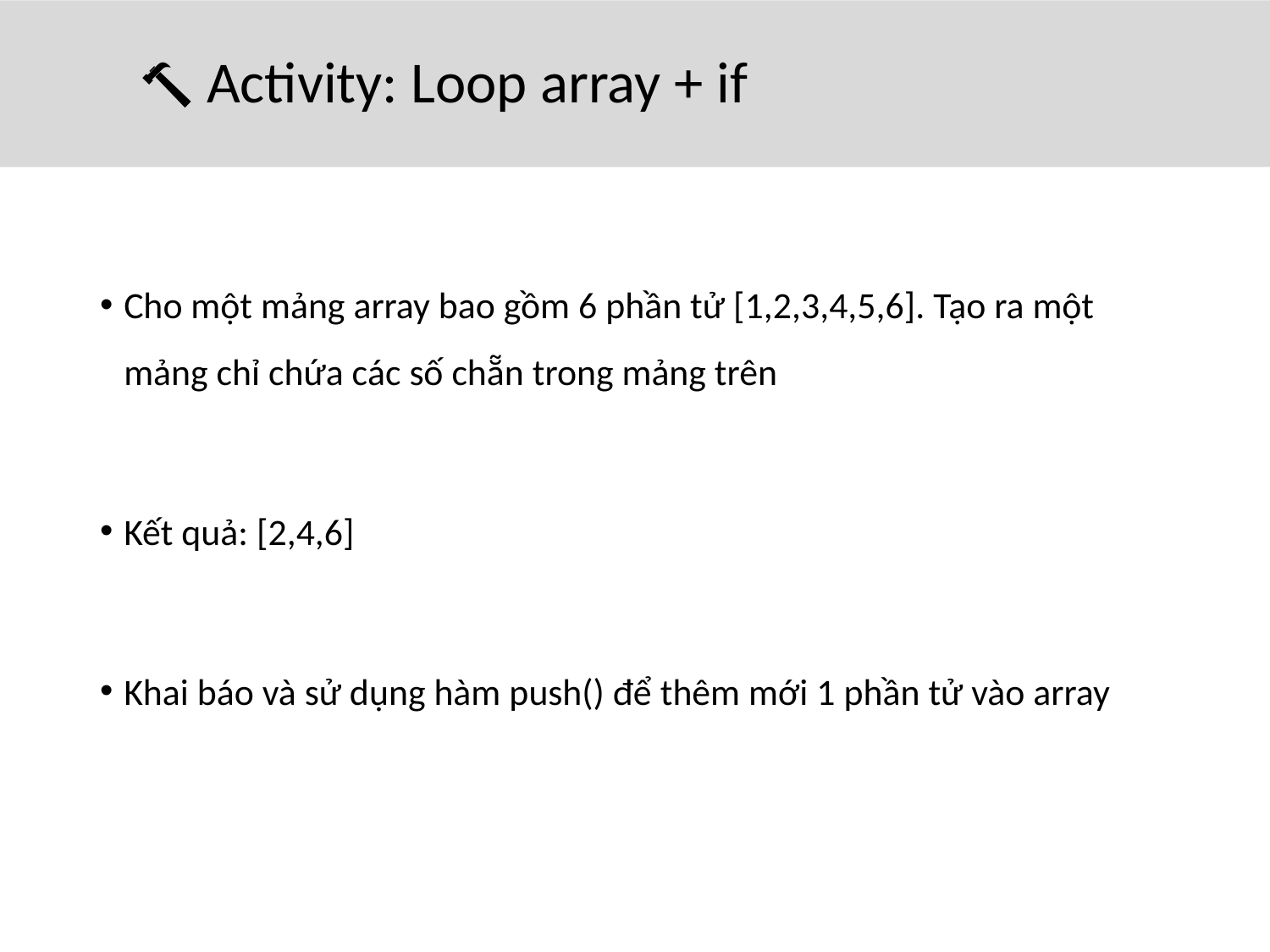

# 🔨 Activity: Loop array + if
Cho một mảng array bao gồm 6 phần tử [1,2,3,4,5,6]. Tạo ra một mảng chỉ chứa các số chẵn trong mảng trên

Kết quả: [2,4,6]

Khai báo và sử dụng hàm push() để thêm mới 1 phần tử vào array